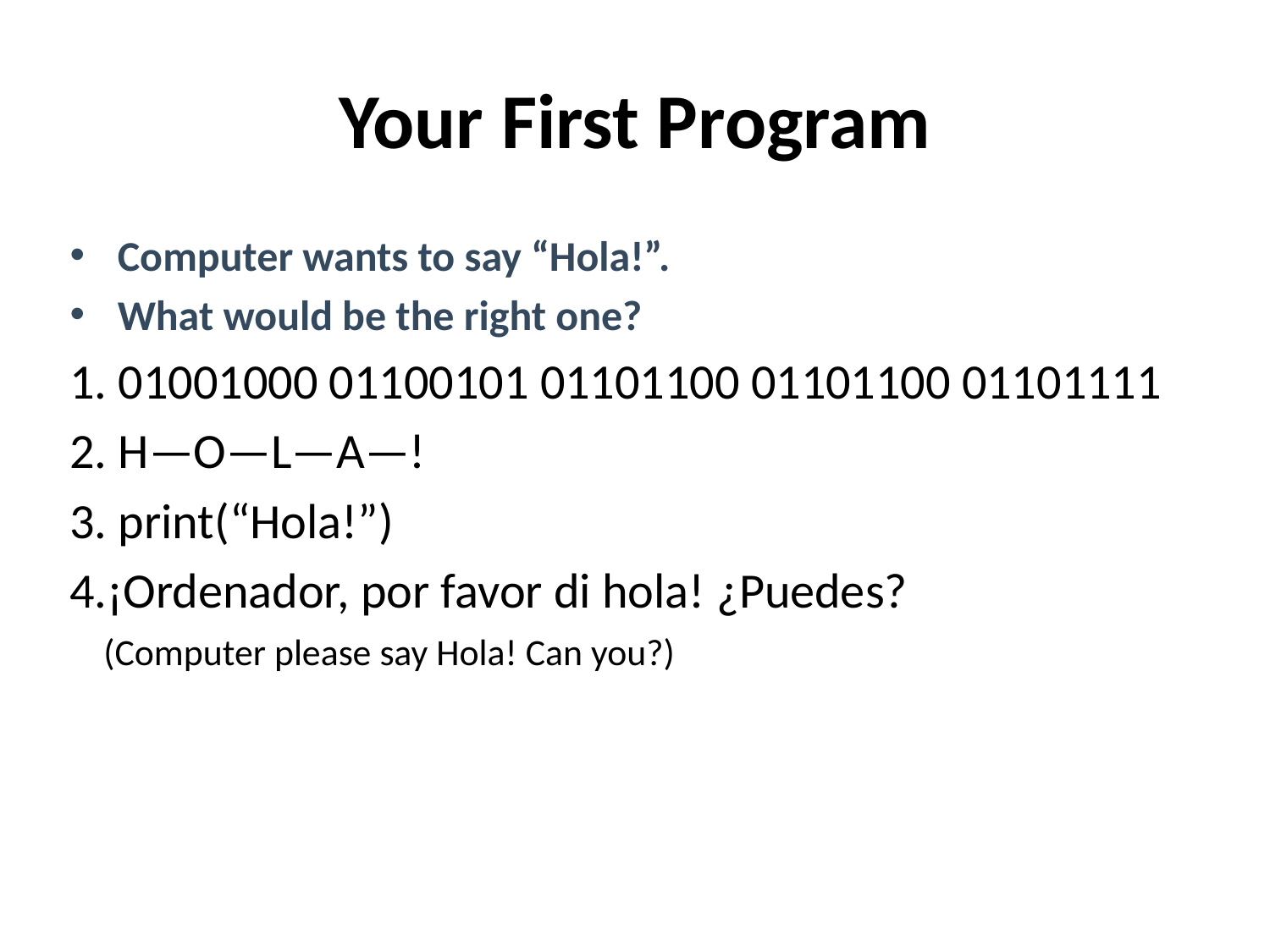

# Your First Program
Computer wants to say “Hola!”.
What would be the right one?
1. 01001000 01100101 01101100 01101100 01101111
2. H—O—L—A—!
3. print(“Hola!”)
4.¡Ordenador, por favor di hola! ¿Puedes?
    (Computer please say Hola! Can you?)